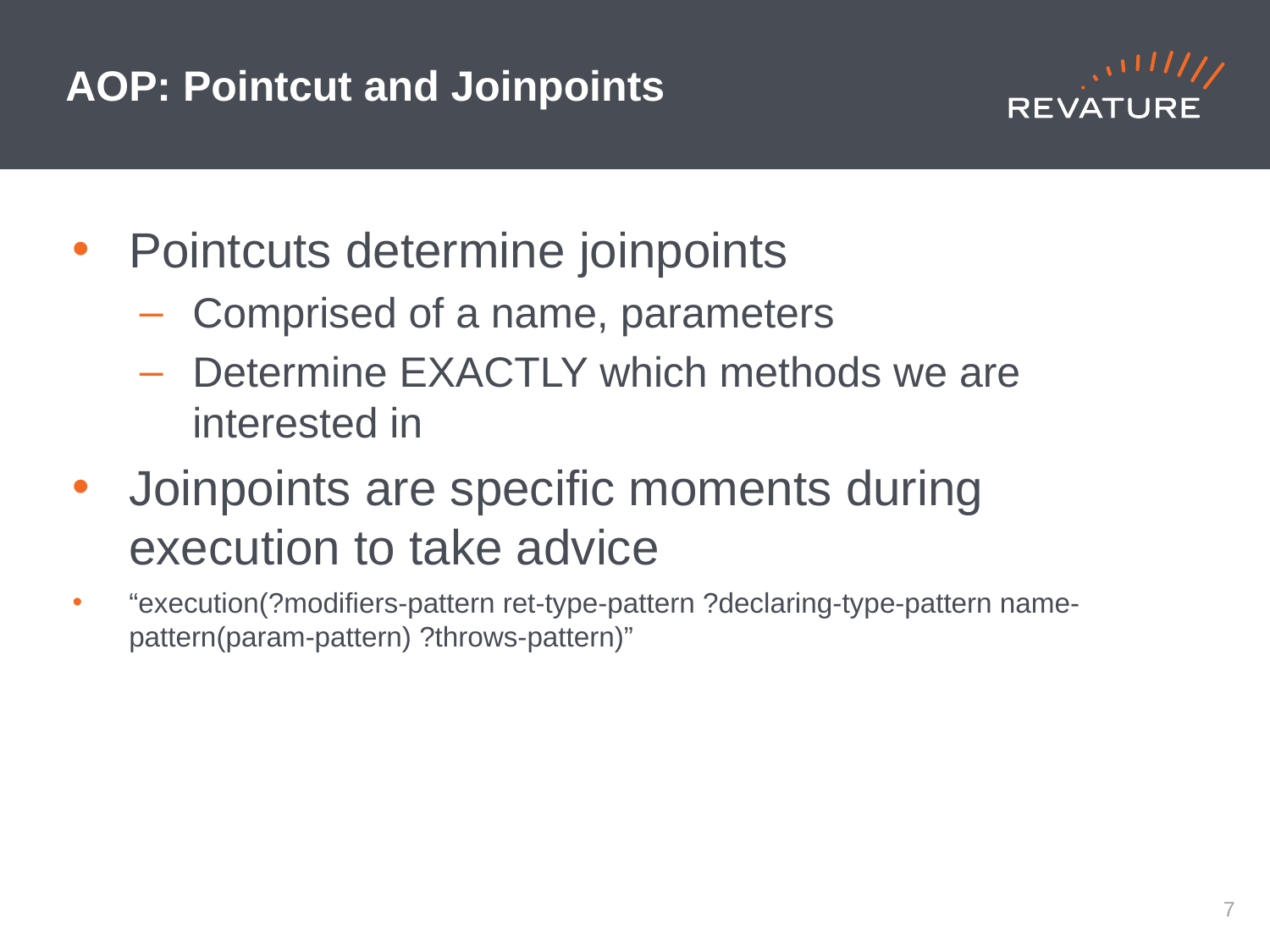

# AOP: Pointcut and Joinpoints
Pointcuts determine joinpoints
Comprised of a name, parameters
Determine EXACTLY which methods we are interested in
Joinpoints are specific moments during execution to take advice
“execution(?modifiers-pattern ret-type-pattern ?declaring-type-pattern name-pattern(param-pattern) ?throws-pattern)”

7